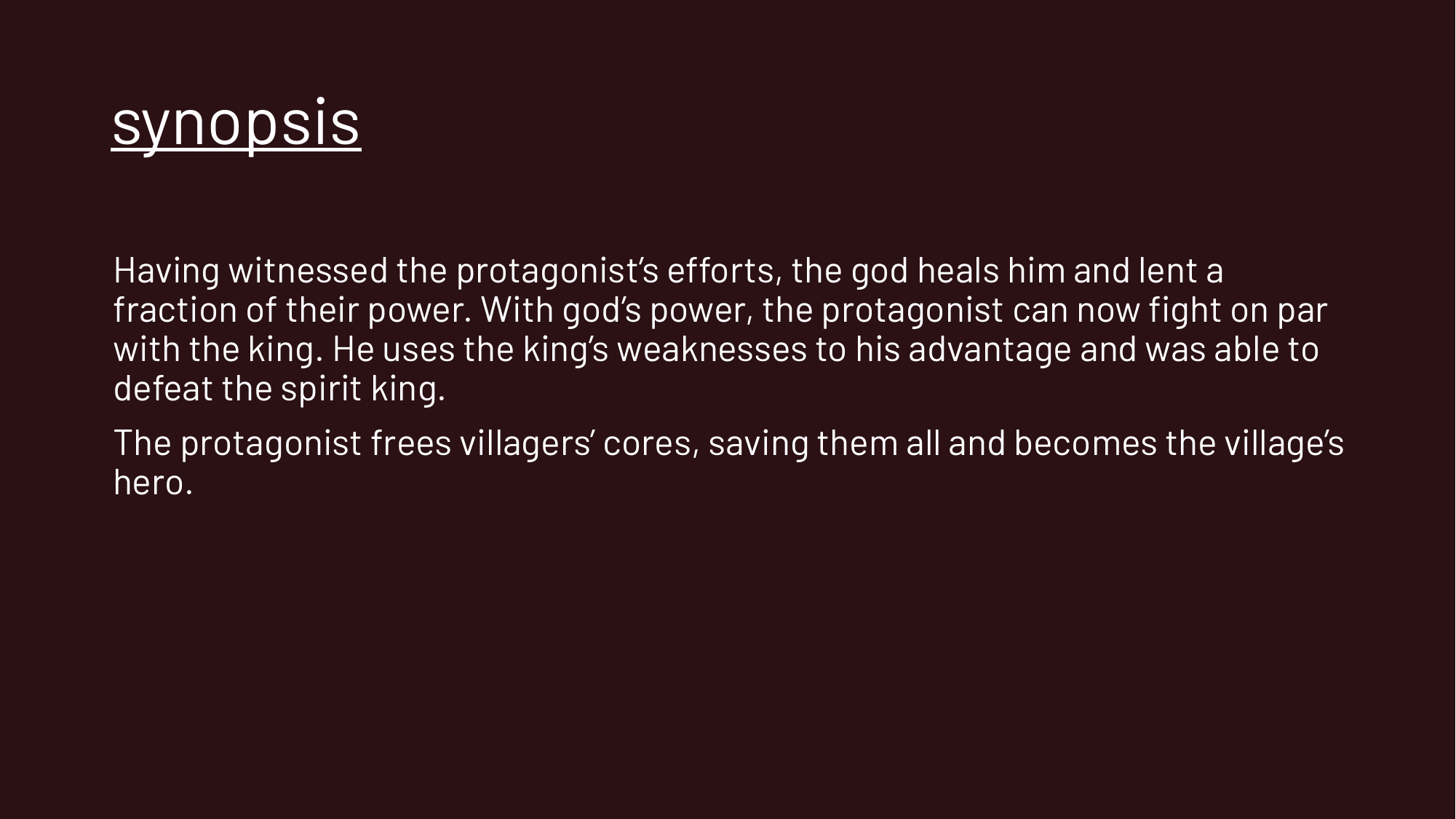

# synopsis
Having witnessed the protagonist’s efforts, the god heals him and lent a fraction of their power. With god’s power, the protagonist can now fight on par with the king. He uses the king’s weaknesses to his advantage and was able to defeat the spirit king.
The protagonist frees villagers’ cores, saving them all and becomes the village’s hero.